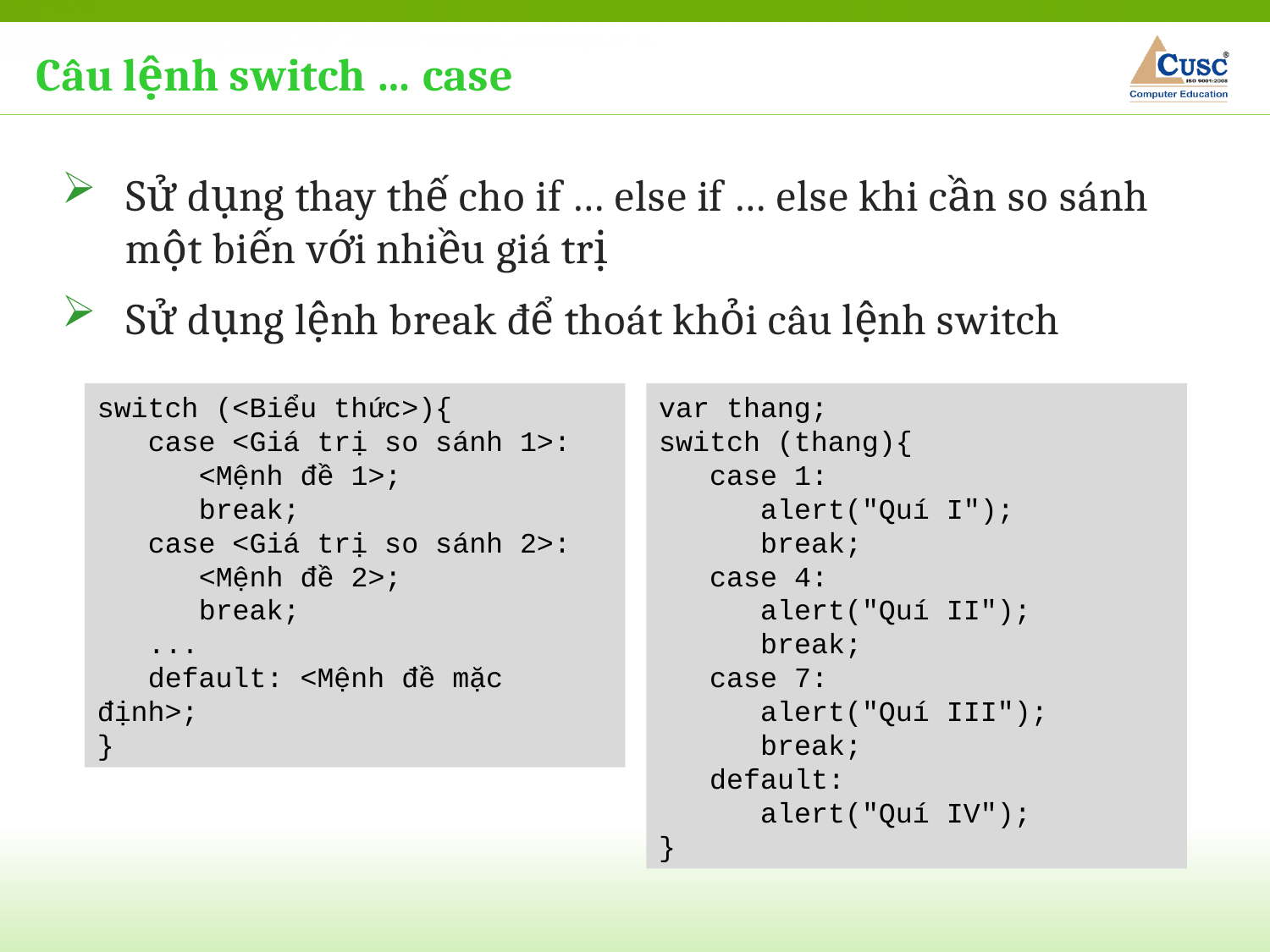

Câu lệnh switch … case
Sử dụng thay thế cho if … else if … else khi cần so sánh một biến với nhiều giá trị
Sử dụng lệnh break để thoát khỏi câu lệnh switch

var thang;
switch (thang){
   case 1:
      alert("Quí I");
      break;
   case 4:
      alert("Quí II");
      break;
   case 7:
      alert("Quí III");
      break;
   default:
      alert("Quí IV");
}
switch (<Biểu thức>){
   case <Giá trị so sánh 1>:
      <Mệnh đề 1>;
      break;
   case <Giá trị so sánh 2>:
      <Mệnh đề 2>;
      break;
   ...
   default: <Mệnh đề mặc định>;
}